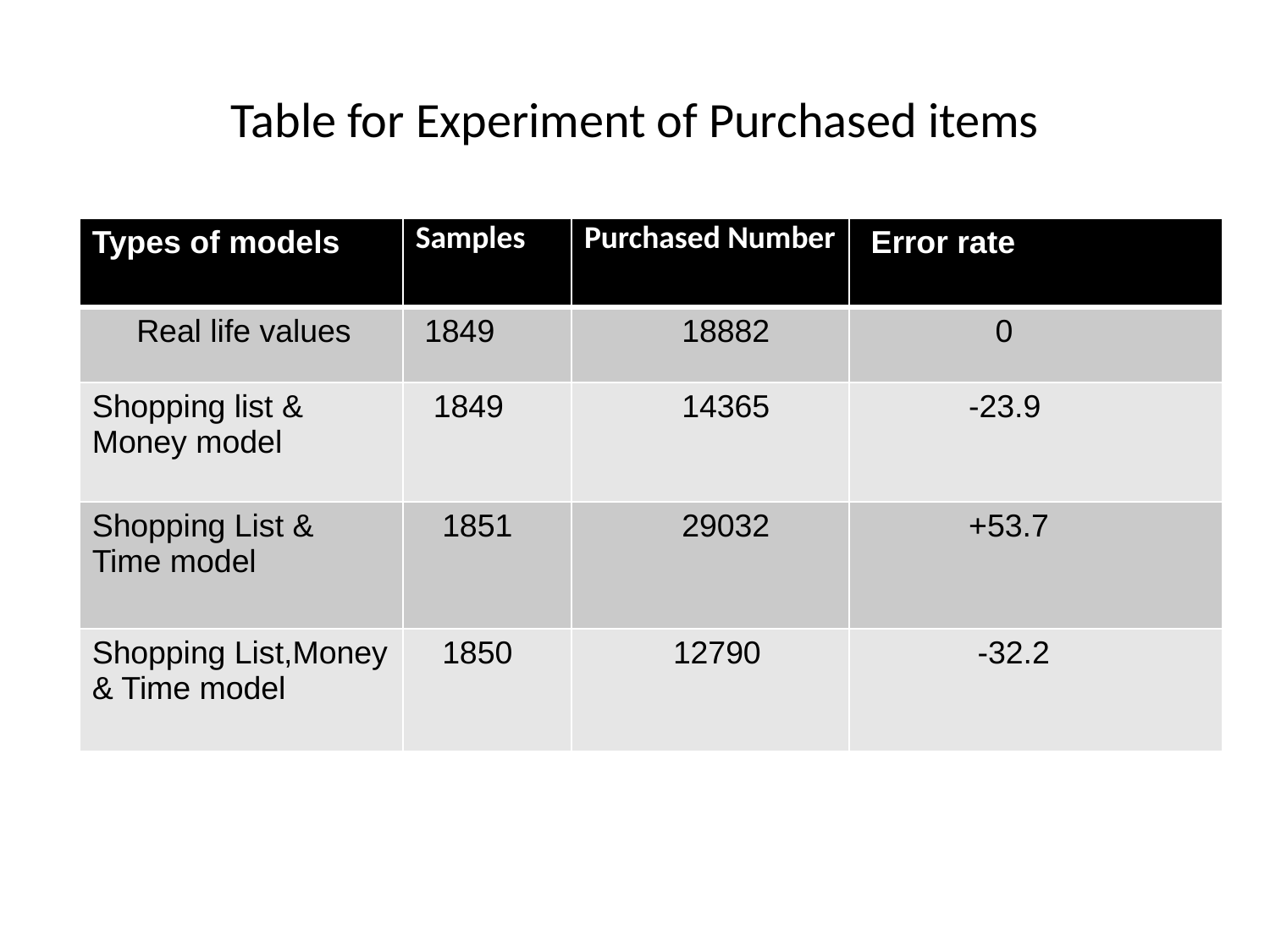

# Table for Experiment of Purchased items
| Types of models | Samples | Purchased Number | Error rate |
| --- | --- | --- | --- |
| Real life values | 1849 | 18882 | 0 |
| Shopping list & Money model | 1849 | 14365 | -23.9 |
| Shopping List & Time model | 1851 | 29032 | +53.7 |
| Shopping List,Money & Time model | 1850 | 12790 | -32.2 |